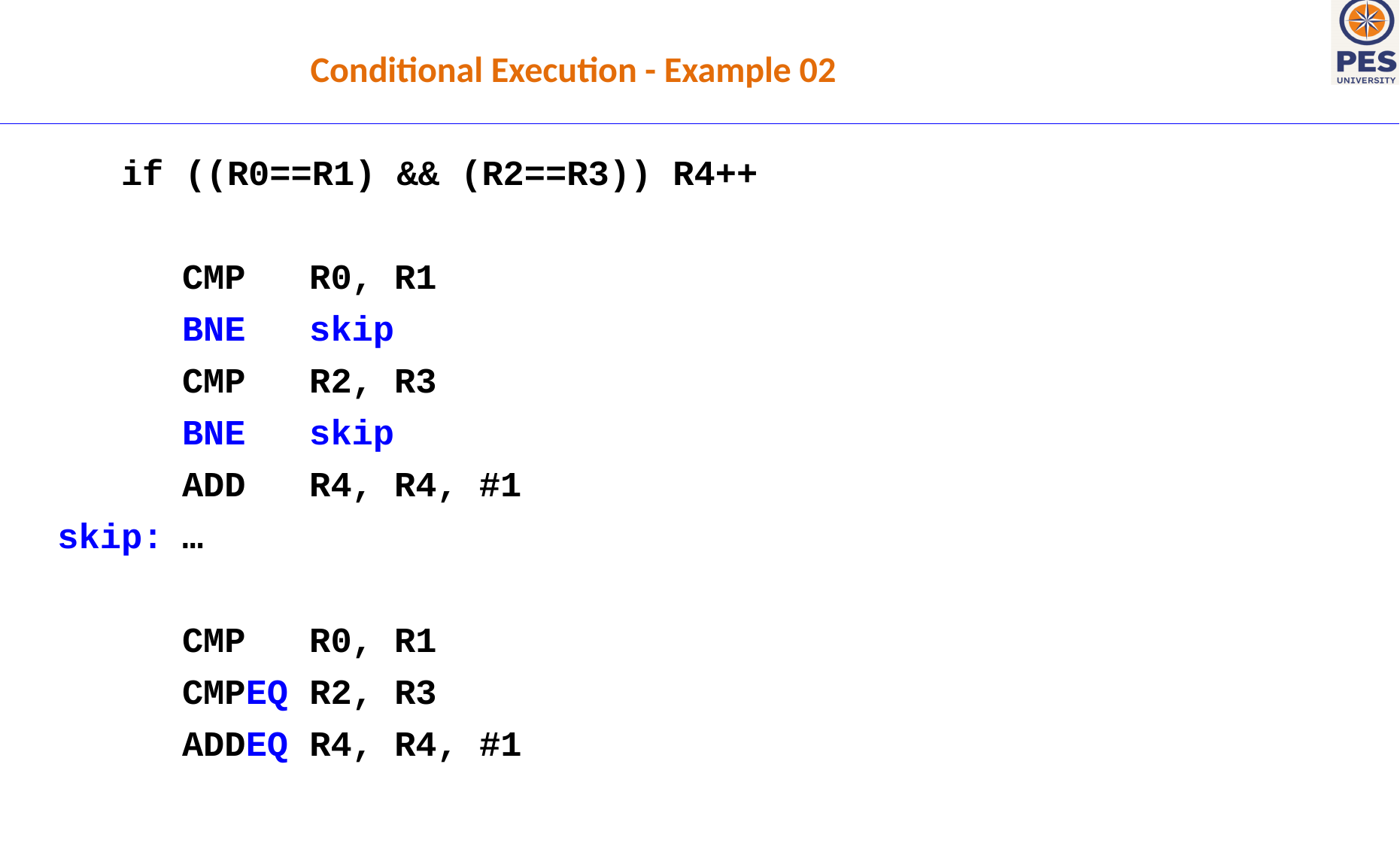

# Conditional Execution - Example 02
   if ((R0==R1) && (R2==R3)) R4++

  		CMP   R0, R1
  		BNE   skip
  		CMP   R2, R3
  		BNE   skip
  		ADD   R4, R4, #1
skip:	…

  		CMP   R0, R1
  		CMPEQ R2, R3
  		ADDEQ R4, R4, #1